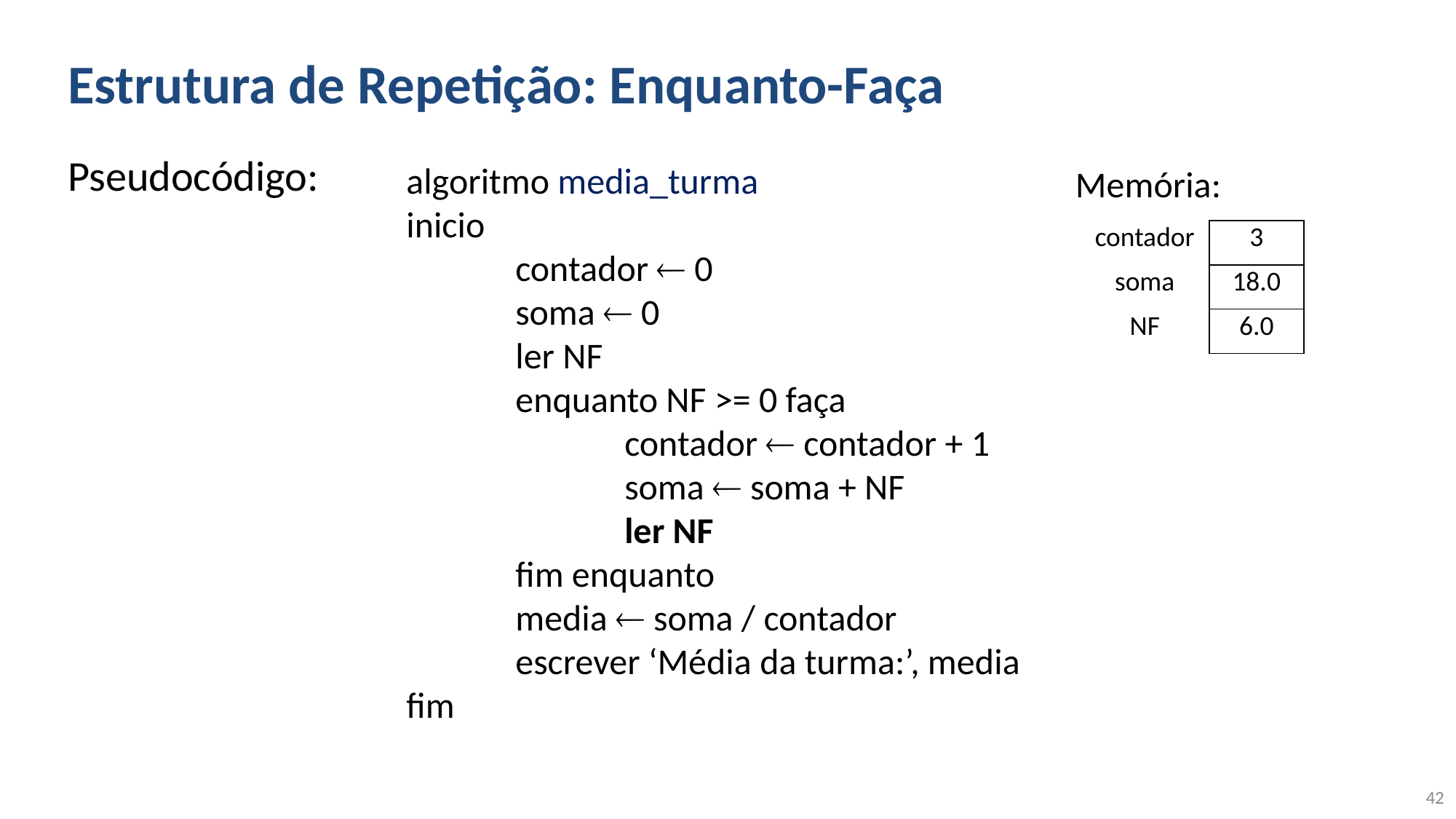

# Estrutura de Repetição: Enquanto-Faça
Pseudocódigo:
algoritmo media_turma
inicio
	contador ← 0
	soma ← 0
	ler NF
	enquanto NF >= 0 faça
		contador ← contador + 1
		soma ← soma + NF
		ler NF
	fim enquanto
	media ← soma / contador
	escrever ‘Média da turma:’, media
fim
Memória:
| contador | 3 |
| --- | --- |
| soma | 18.0 |
| NF | 6.0 |
|  |  |
42